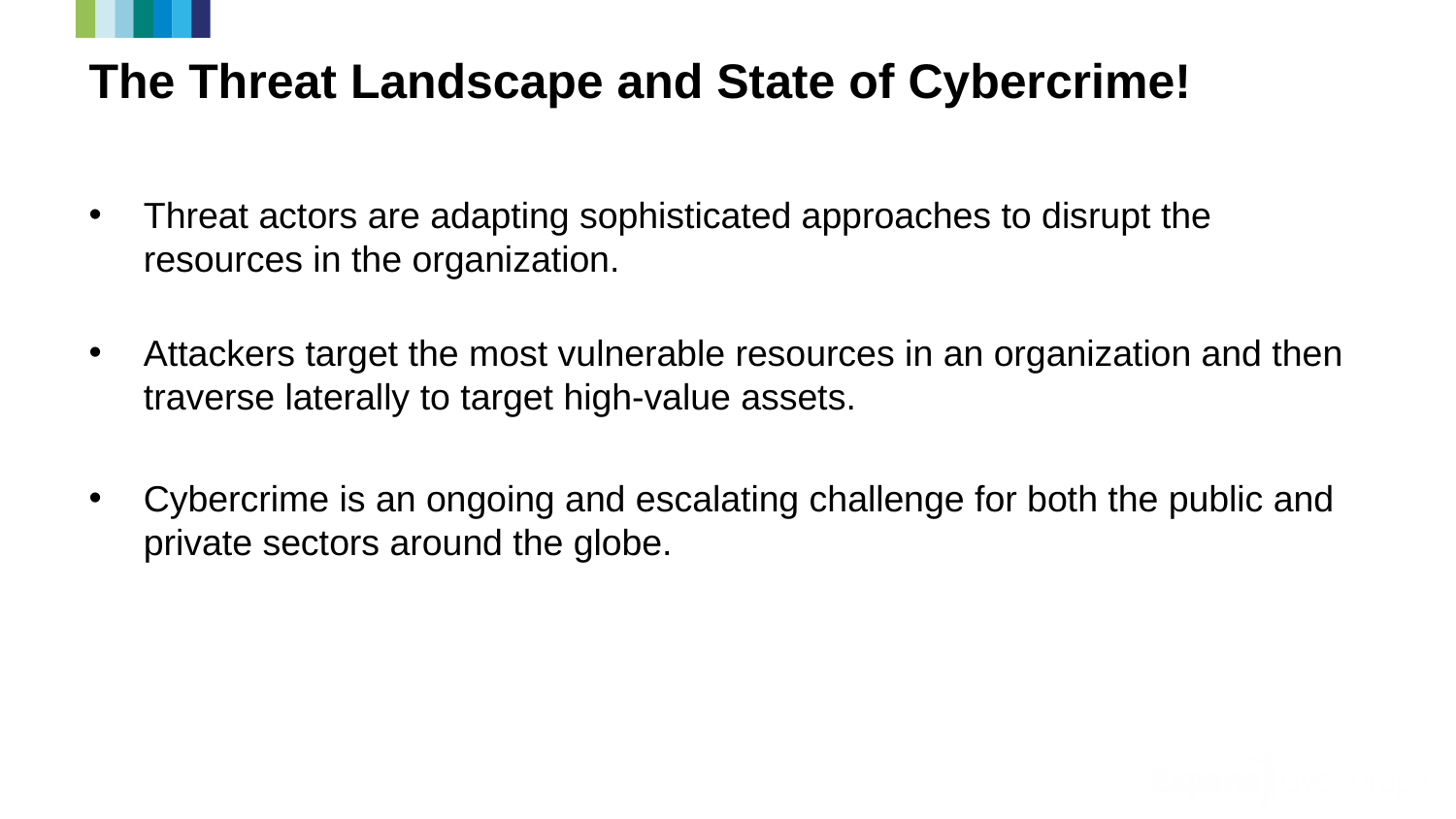

# The Threat Landscape and State of Cybercrime!
Threat actors are adapting sophisticated approaches to disrupt the resources in the organization.
Attackers target the most vulnerable resources in an organization and then traverse laterally to target high-value assets.

Cybercrime is an ongoing and escalating challenge for both the public and private sectors around the globe.